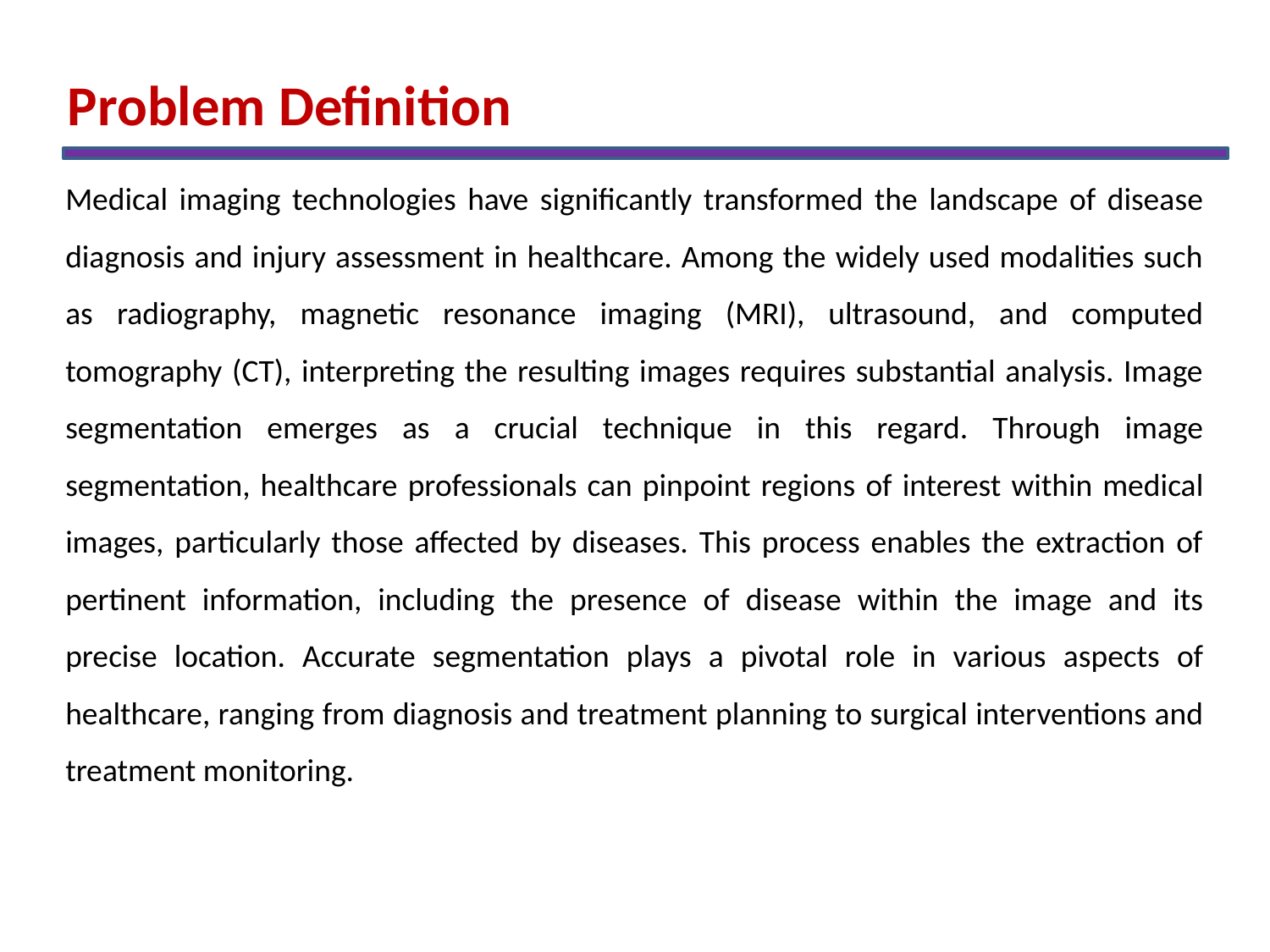

Problem Definition

Medical imaging technologies have significantly transformed the landscape of disease diagnosis and injury assessment in healthcare. Among the widely used modalities such as radiography, magnetic resonance imaging (MRI), ultrasound, and computed tomography (CT), interpreting the resulting images requires substantial analysis. Image segmentation emerges as a crucial technique in this regard. Through image segmentation, healthcare professionals can pinpoint regions of interest within medical images, particularly those affected by diseases. This process enables the extraction of pertinent information, including the presence of disease within the image and its precise location. Accurate segmentation plays a pivotal role in various aspects of healthcare, ranging from diagnosis and treatment planning to surgical interventions and treatment monitoring.